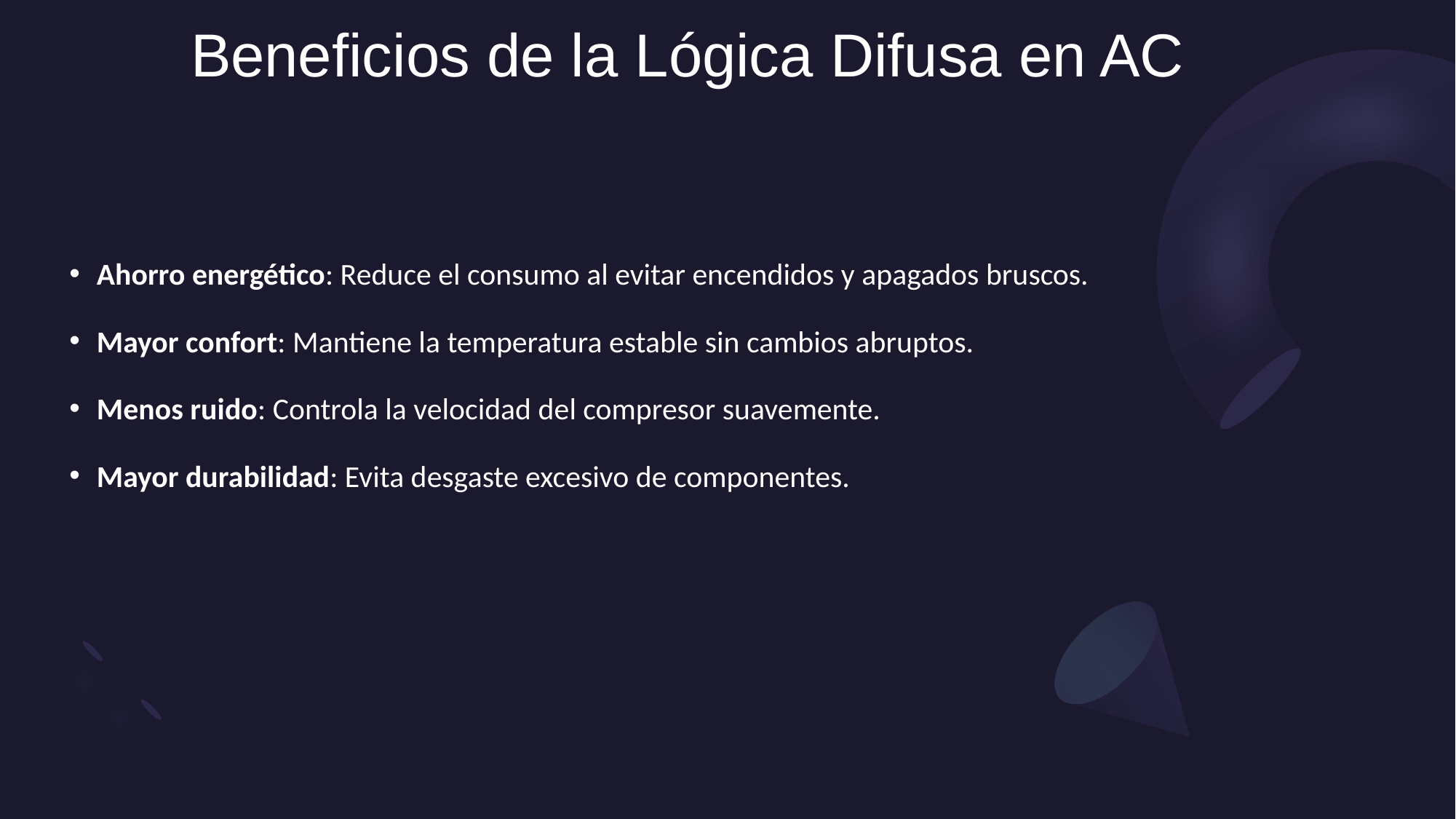

# Beneficios de la Lógica Difusa en AC
Ahorro energético: Reduce el consumo al evitar encendidos y apagados bruscos.
Mayor confort: Mantiene la temperatura estable sin cambios abruptos.
Menos ruido: Controla la velocidad del compresor suavemente.
Mayor durabilidad: Evita desgaste excesivo de componentes.